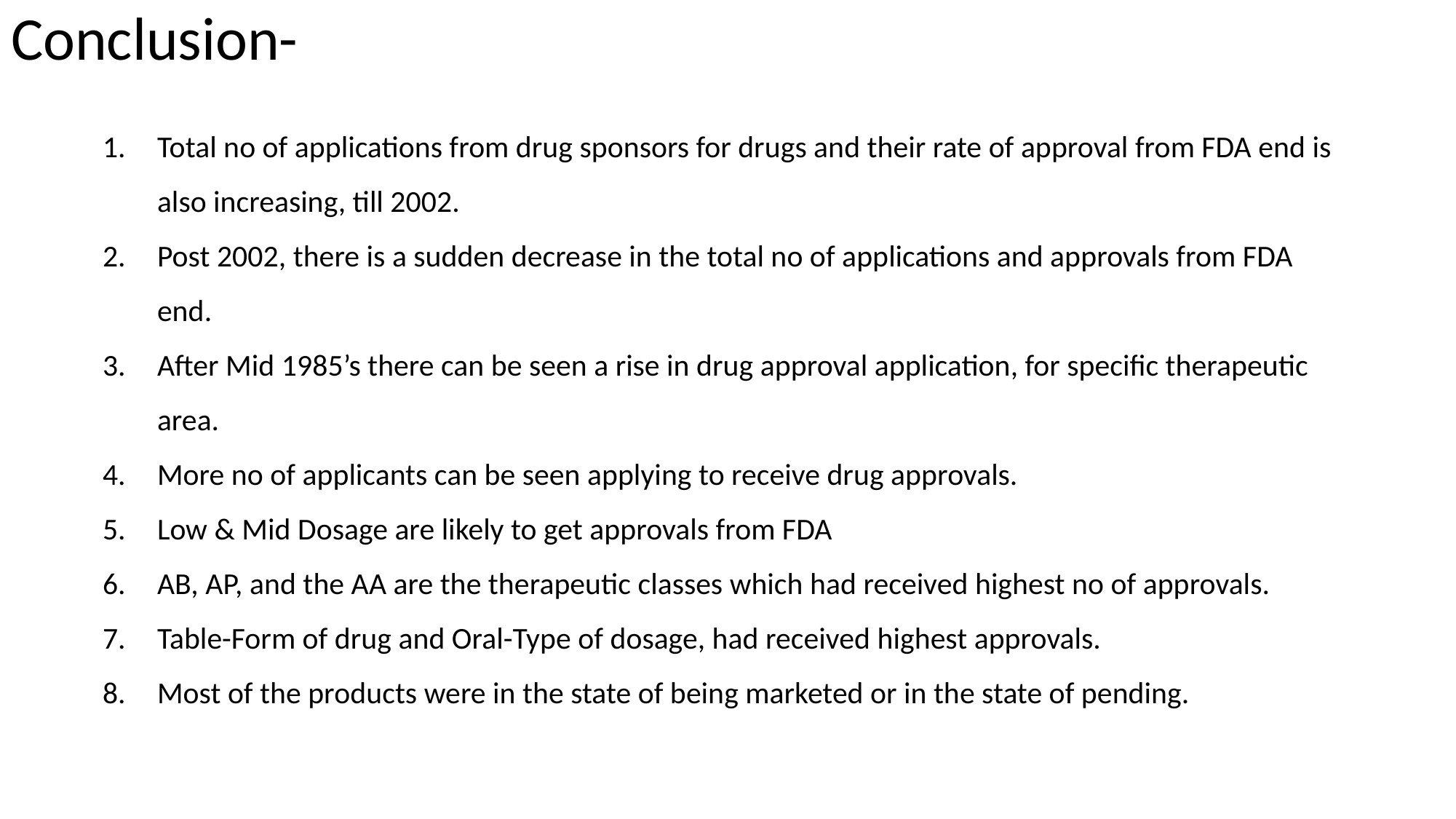

# Conclusion-
Total no of applications from drug sponsors for drugs and their rate of approval from FDA end is also increasing, till 2002.
Post 2002, there is a sudden decrease in the total no of applications and approvals from FDA end.
After Mid 1985’s there can be seen a rise in drug approval application, for specific therapeutic area.
More no of applicants can be seen applying to receive drug approvals.
Low & Mid Dosage are likely to get approvals from FDA
AB, AP, and the AA are the therapeutic classes which had received highest no of approvals.
Table-Form of drug and Oral-Type of dosage, had received highest approvals.
Most of the products were in the state of being marketed or in the state of pending.